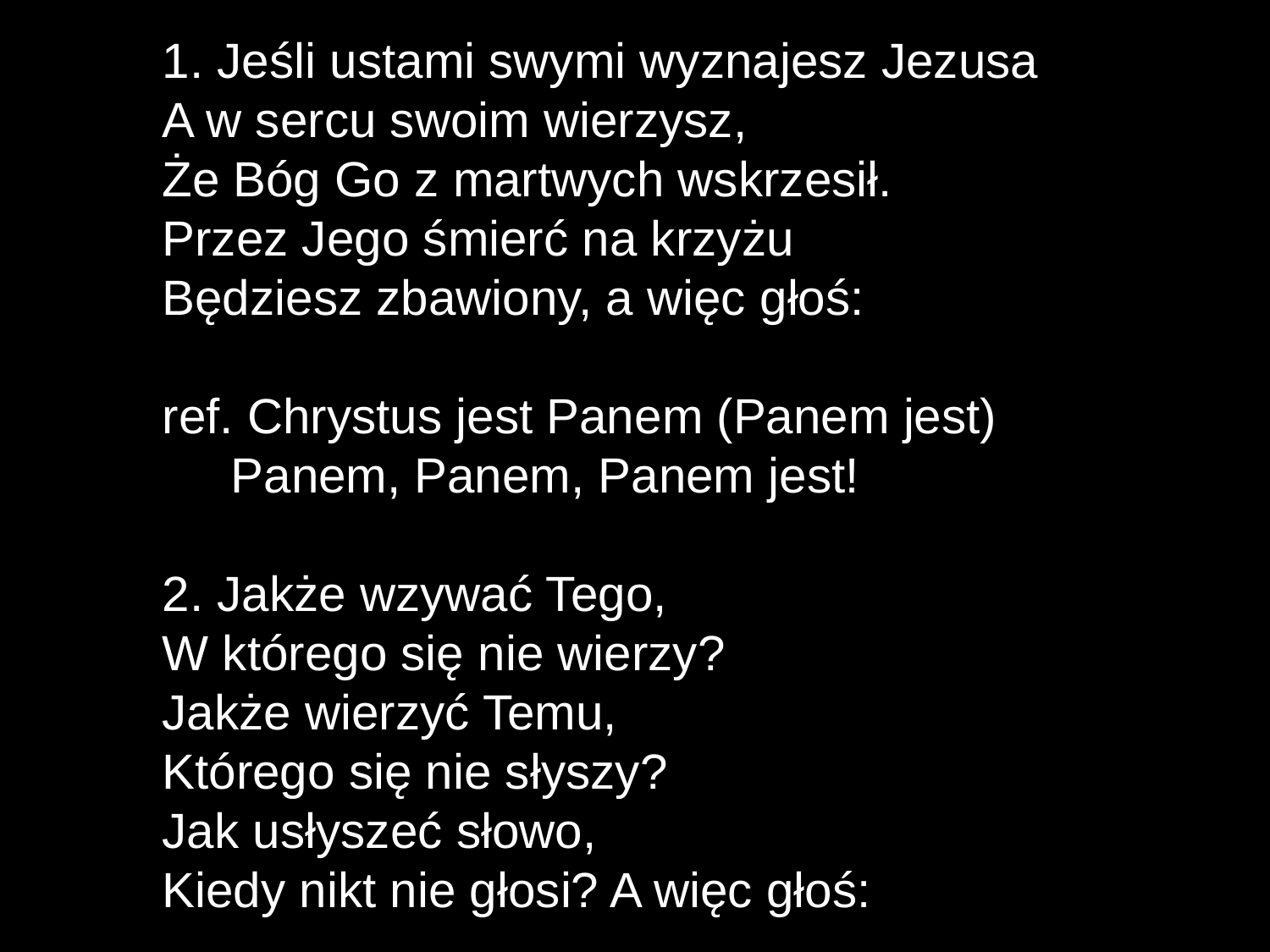

1. Jeśli ustami swymi wyznajesz Jezusa
A w sercu swoim wierzysz,
Że Bóg Go z martwych wskrzesił.
Przez Jego śmierć na krzyżu
Będziesz zbawiony, a więc głoś:

ref. Chrystus jest Panem (Panem jest)
     Panem, Panem, Panem jest!

2. Jakże wzywać Tego,
W którego się nie wierzy?
Jakże wierzyć Temu,
Którego się nie słyszy?
Jak usłyszeć słowo,
Kiedy nikt nie głosi? A więc głoś: